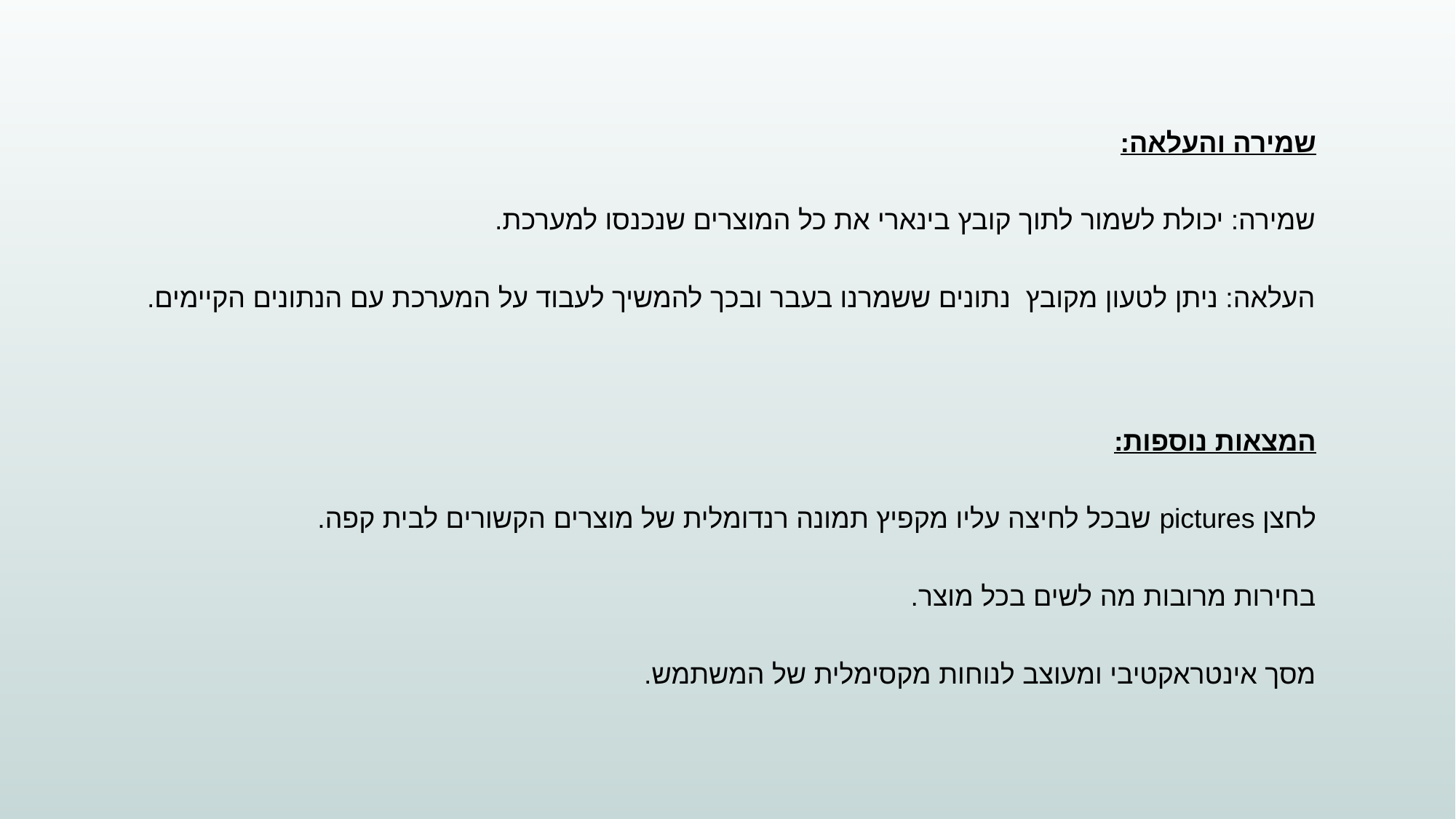

שמירה והעלאה:
שמירה: יכולת לשמור לתוך קובץ בינארי את כל המוצרים שנכנסו למערכת.
העלאה: ניתן לטעון מקובץ  נתונים ששמרנו בעבר ובכך להמשיך לעבוד על המערכת עם הנתונים הקיימים.
המצאות נוספות:
לחצן pictures שבכל לחיצה עליו מקפיץ תמונה רנדומלית של מוצרים הקשורים לבית קפה.
בחירות מרובות מה לשים בכל מוצר.
מסך אינטראקטיבי ומעוצב לנוחות מקסימלית של המשתמש.